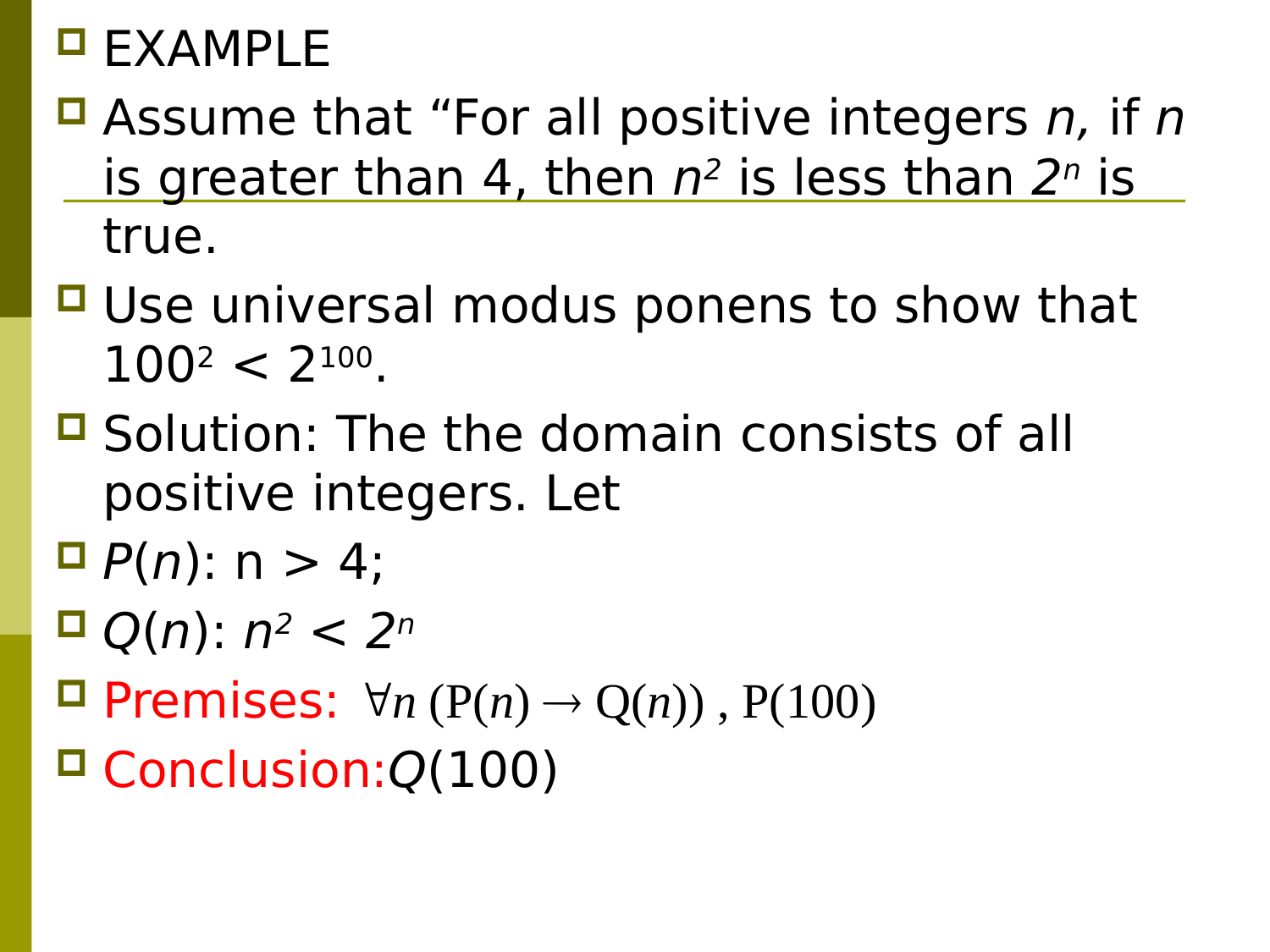

EXAMPLE
Assume that “For all positive integers n, if n is greater than 4, then n2 is less than 2n is true.
Use universal modus ponens to show that 1002 < 2100.
Solution: The the domain consists of all positive integers. Let
P(n): n > 4;
Q(n): n2 < 2n
Premises: ∀n (P(n) → Q(n)) , P(100)
Conclusion:Q(100)